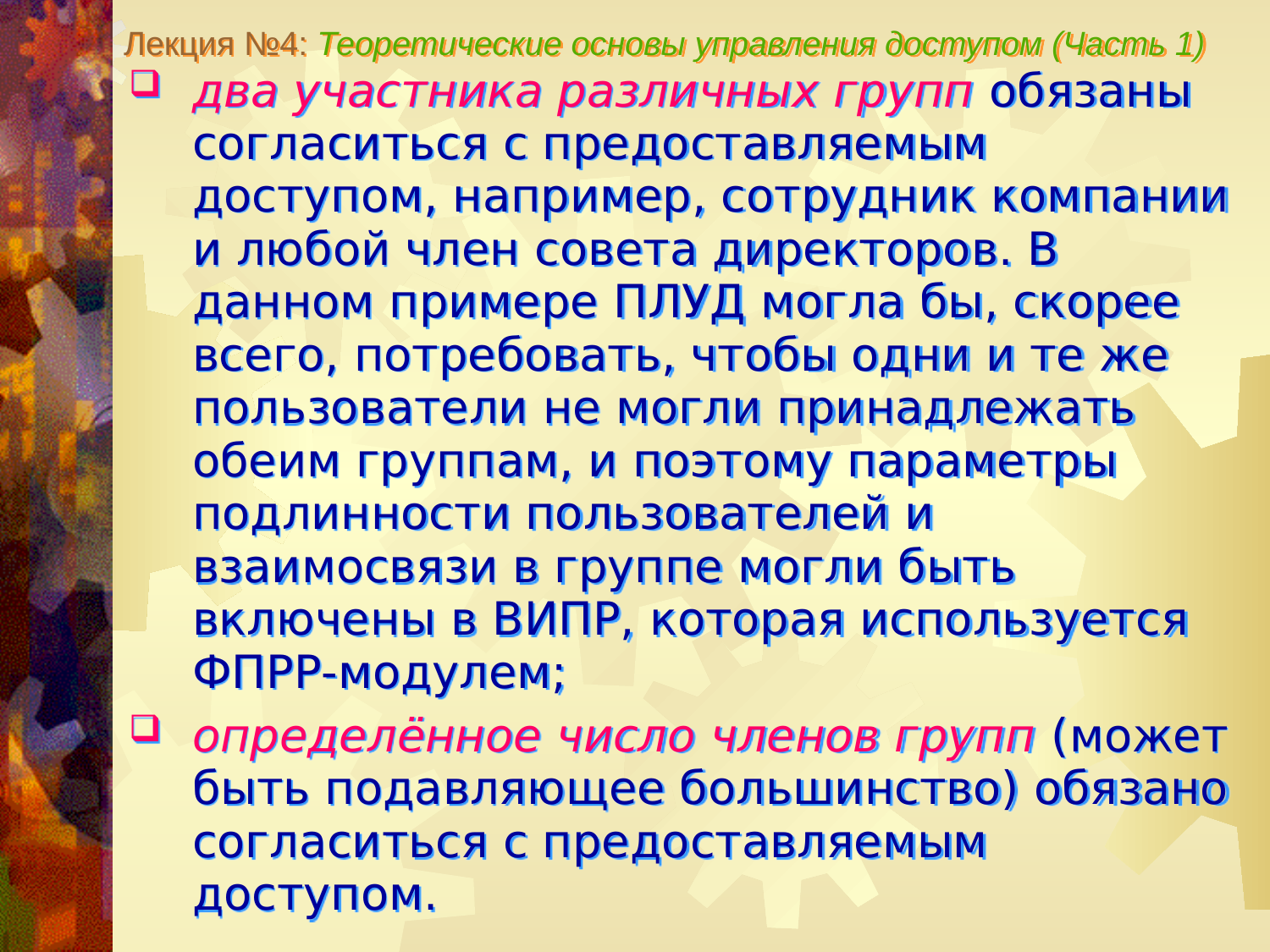

Лекция №4: Теоретические основы управления доступом (Часть 1)
два участника различных групп обязаны согласиться с предоставляемым доступом, например, сотрудник компании и любой член совета директоров. В данном примере ПЛУД могла бы, скорее всего, потребовать, чтобы одни и те же пользователи не могли принадлежать обеим группам, и поэтому параметры подлинности пользователей и взаимосвязи в группе могли быть включены в ВИПР, которая используется ФПРР-модулем;
определённое число членов групп (может быть подавляющее большинство) обязано согласиться с предоставляемым доступом.